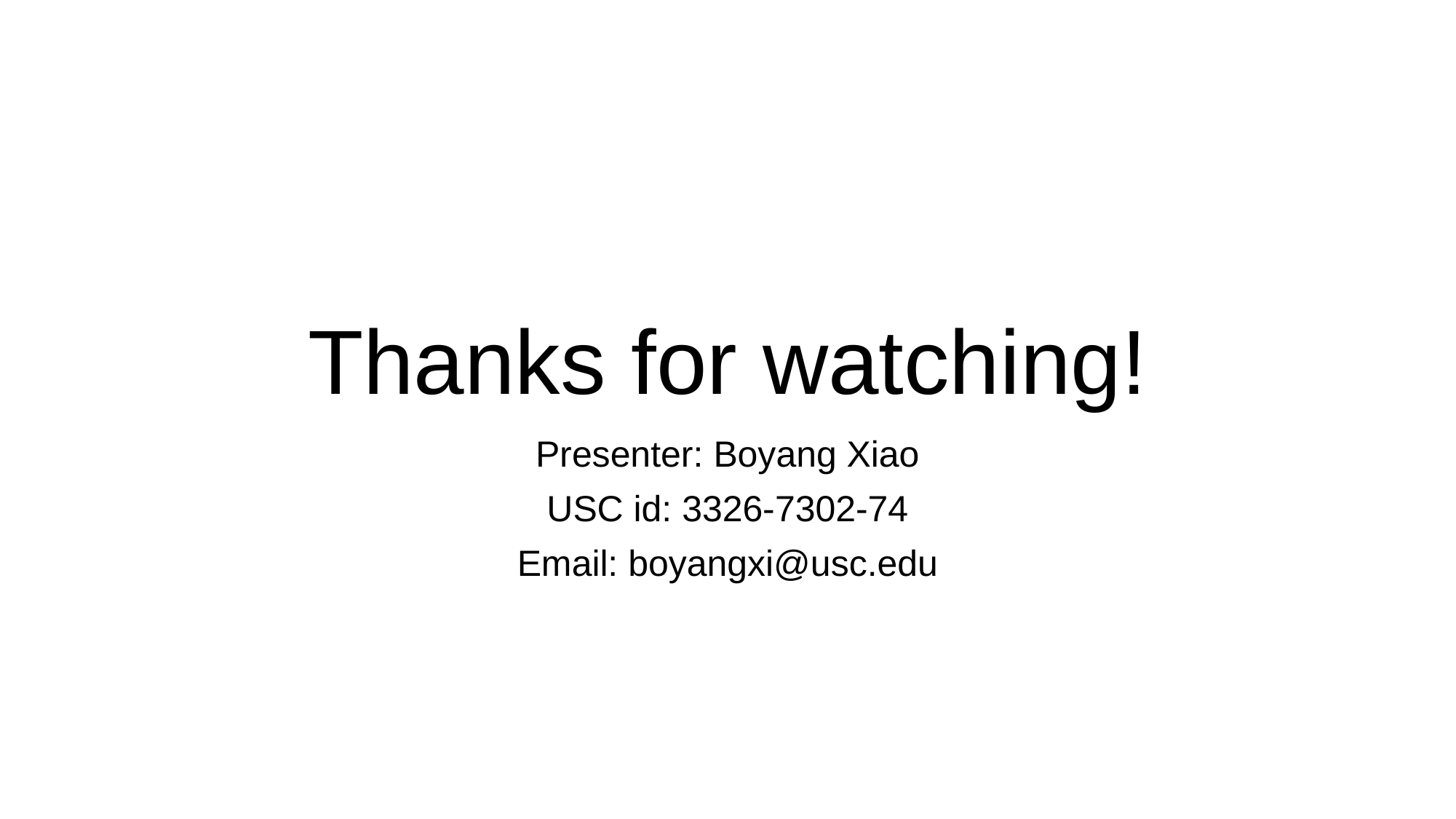

# Thanks for watching!
Presenter: Boyang Xiao
USC id: 3326-7302-74
Email: boyangxi@usc.edu